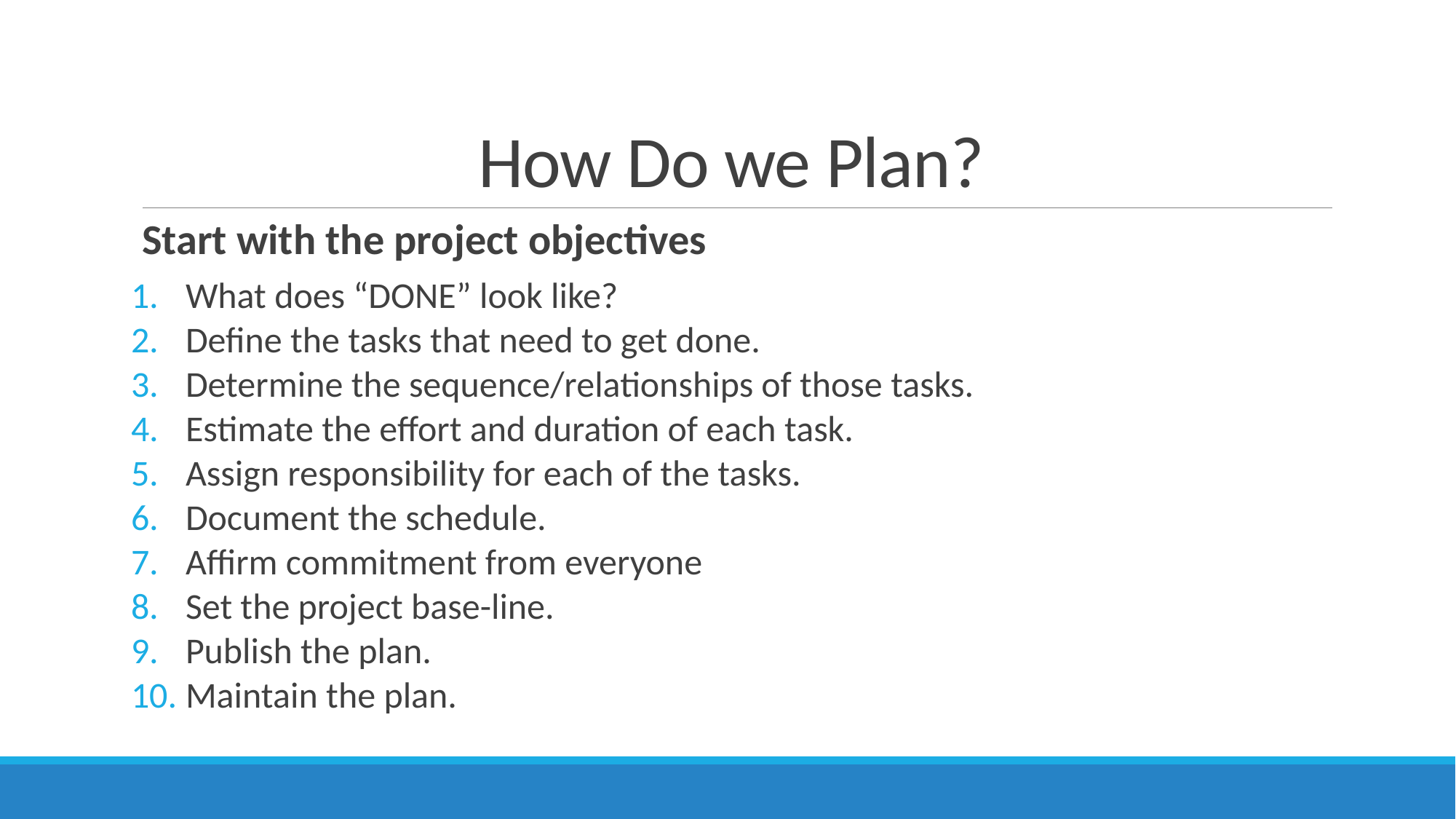

# How Do we Plan?
Start with the project objectives

What does “DONE” look like?
Define the tasks that need to get done.
Determine the sequence/relationships of those tasks.
Estimate the effort and duration of each task.
Assign responsibility for each of the tasks.
Document the schedule.
Affirm commitment from everyone
Set the project base-line.
Publish the plan.
Maintain the plan.